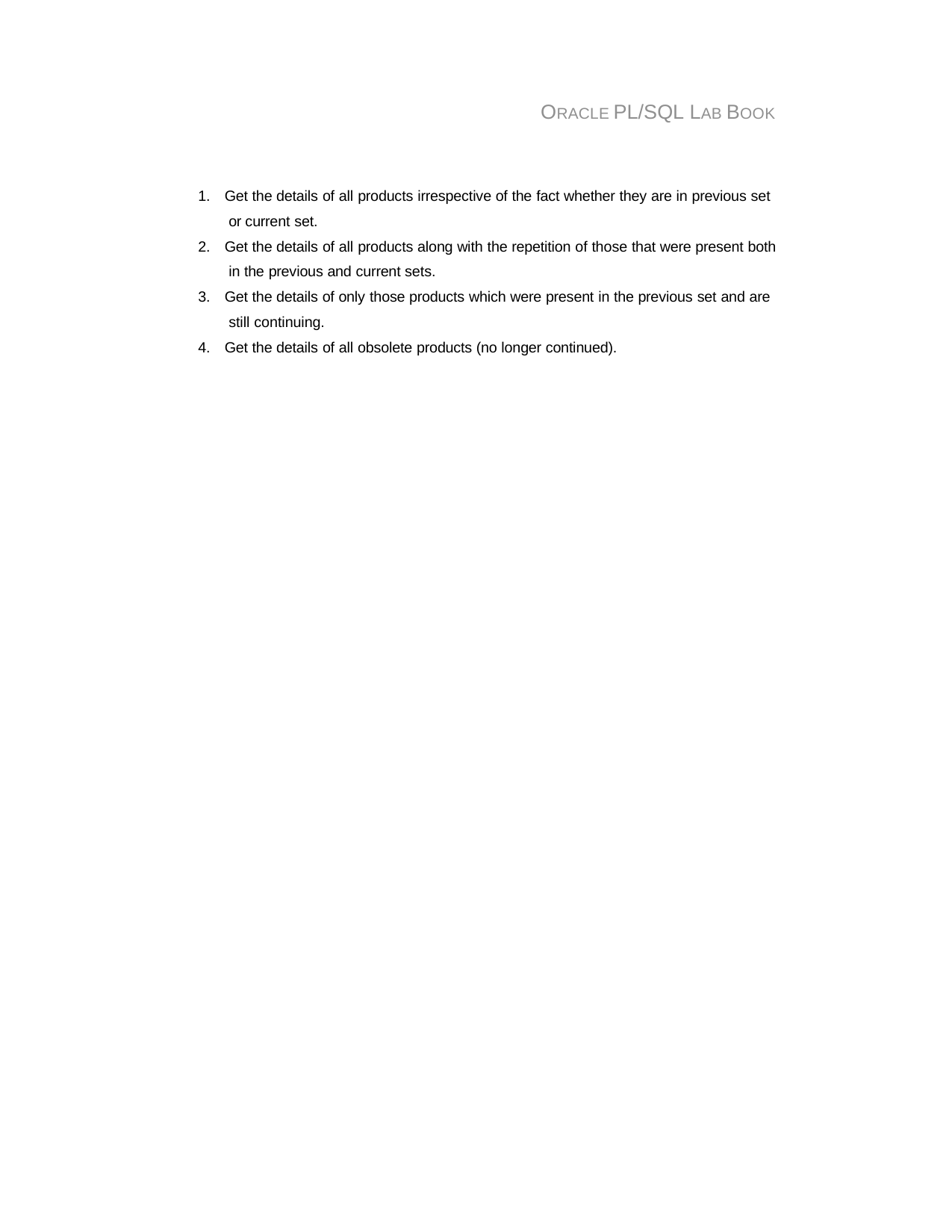

ORACLE PL/SQL LAB BOOK
Get the details of all products irrespective of the fact whether they are in previous set  or current set.
Get the details of all products along with the repetition of those that were present both  in the previous and current sets.
Get the details of only those products which were present in the previous set and are  still continuing.
Get the details of all obsolete products (no longer continued).